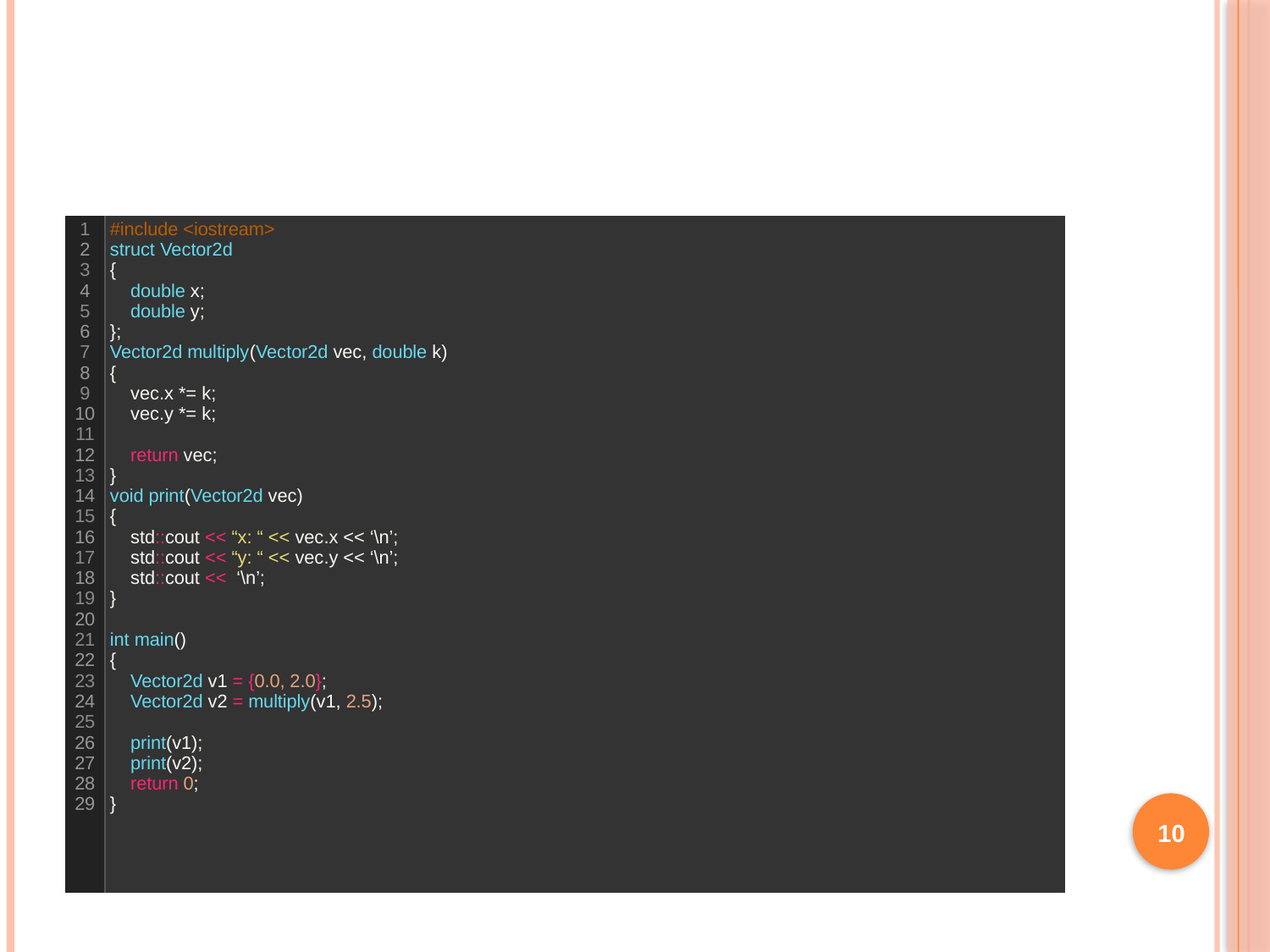

#
| 1 2 3 4 5 6 7 8 9 10 11 12 13 14 15 16 17 18 19 20 21 22 23 24 25 26 27 28 29 | #include <iostream> struct Vector2d {     double x;     double y; }; Vector2d multiply(Vector2d vec, double k) {     vec.x \*= k; vec.y \*= k;     return vec; } void print(Vector2d vec) {     std::cout << “x: “ << vec.x << ‘\n’; std::cout << “y: “ << vec.y << ‘\n’; std::cout << ‘\n’; } int main() {     Vector2d v1 = {0.0, 2.0}; Vector2d v2 = multiply(v1, 2.5);     print(v1); print(v2);     return 0; } |
| --- | --- |
10